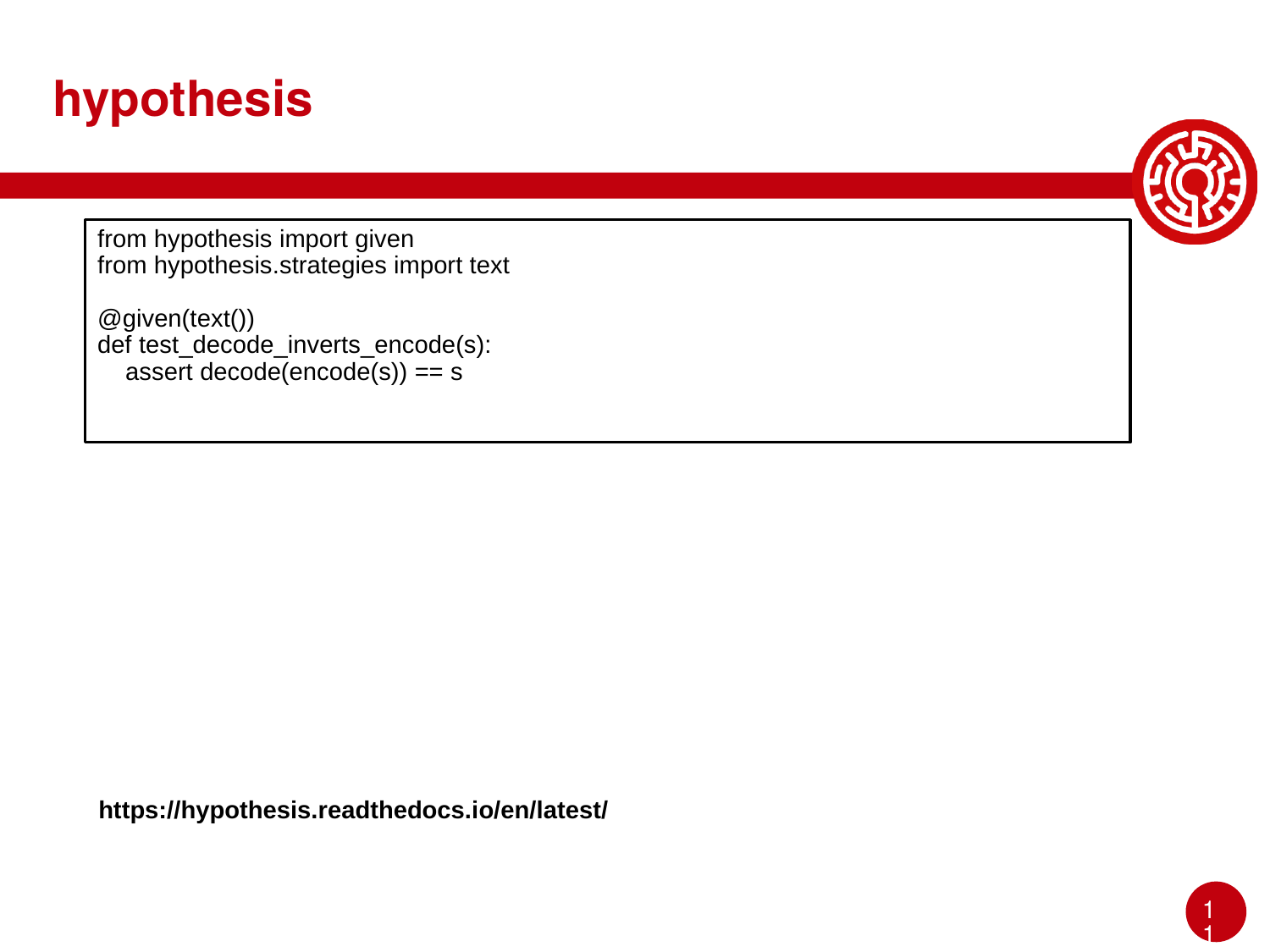

# hypothesis
from hypothesis import given
from hypothesis.strategies import text
@given(text())
def test_decode_inverts_encode(s):
    assert decode(encode(s)) == s
https://hypothesis.readthedocs.io/en/latest/
11